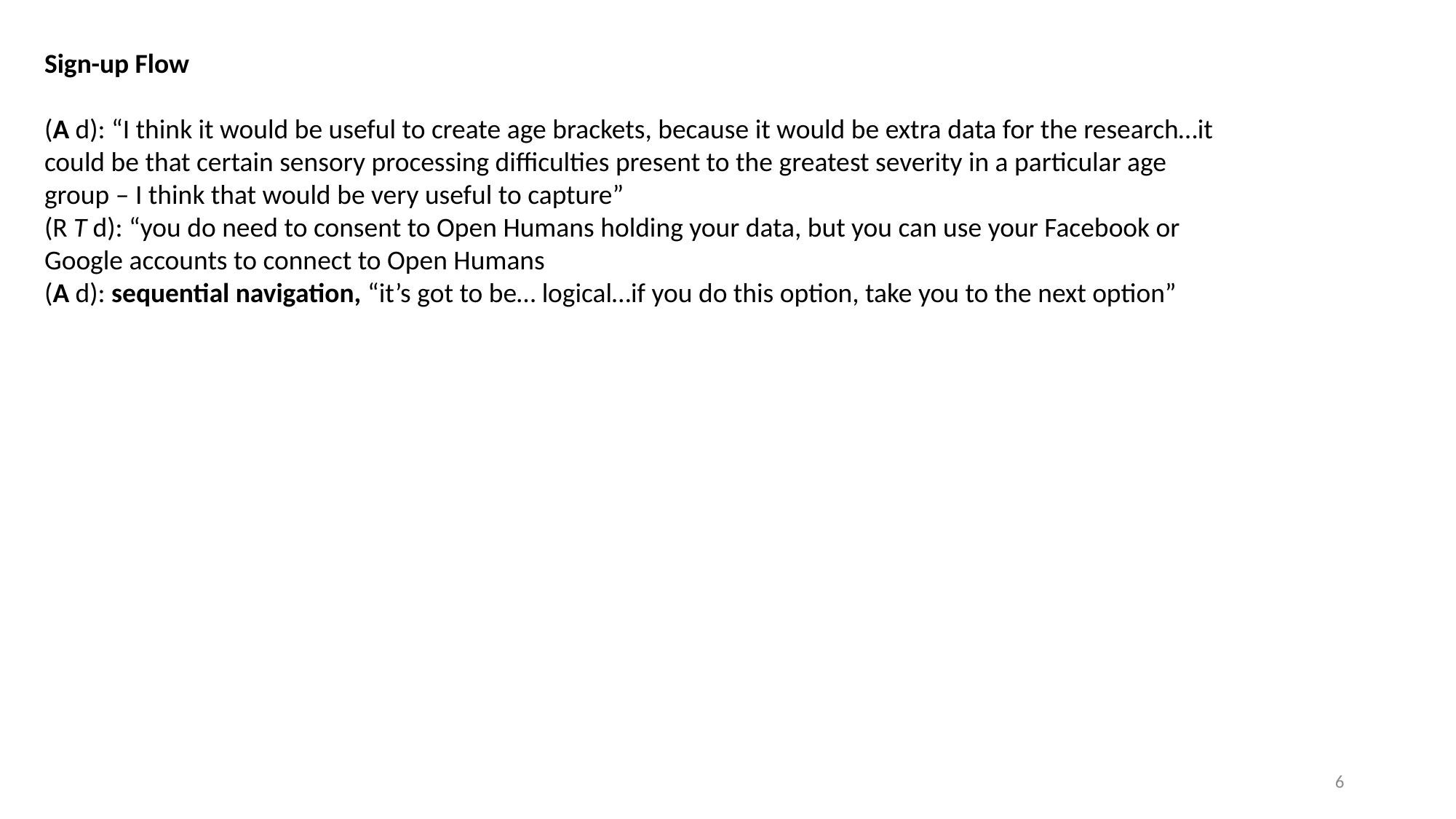

Sign-up Flow

(A d): “I think it would be useful to create age brackets, because it would be extra data for the research…it could be that certain sensory processing difficulties present to the greatest severity in a particular age group – I think that would be very useful to capture”
(R T d): “you do need to consent to Open Humans holding your data, but you can use your Facebook or Google accounts to connect to Open Humans
(A d): sequential navigation, “it’s got to be… logical…if you do this option, take you to the next option”

6